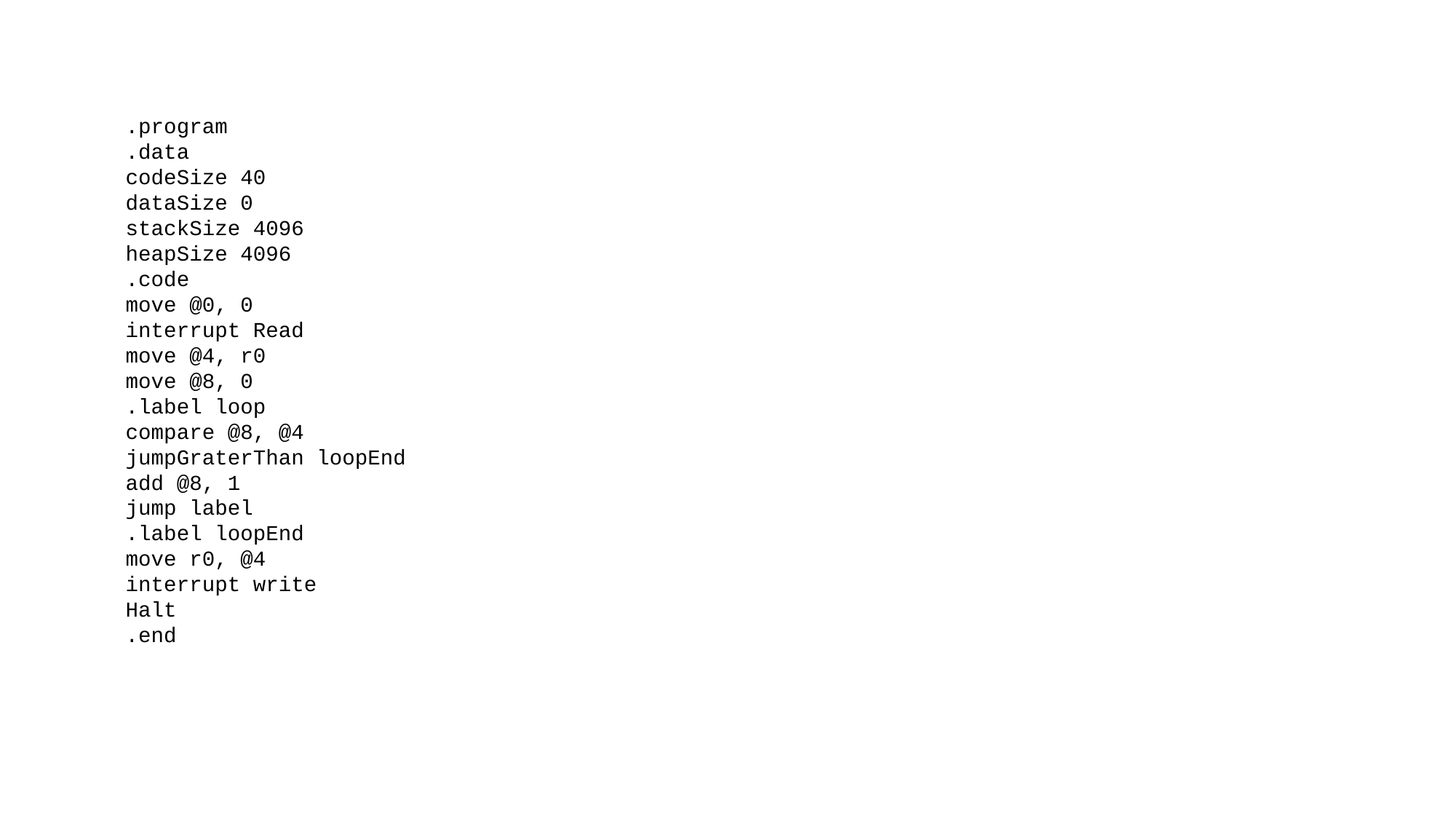

.program
.data
codeSize 40
dataSize 0
stackSize 4096
heapSize 4096
.code
move @0, 0
interrupt Read
move @4, r0
move @8, 0
.label loop
compare @8, @4
jumpGraterThan loopEnd
add @8, 1
jump label
.label loopEnd
move r0, @4
interrupt write
Halt
.end